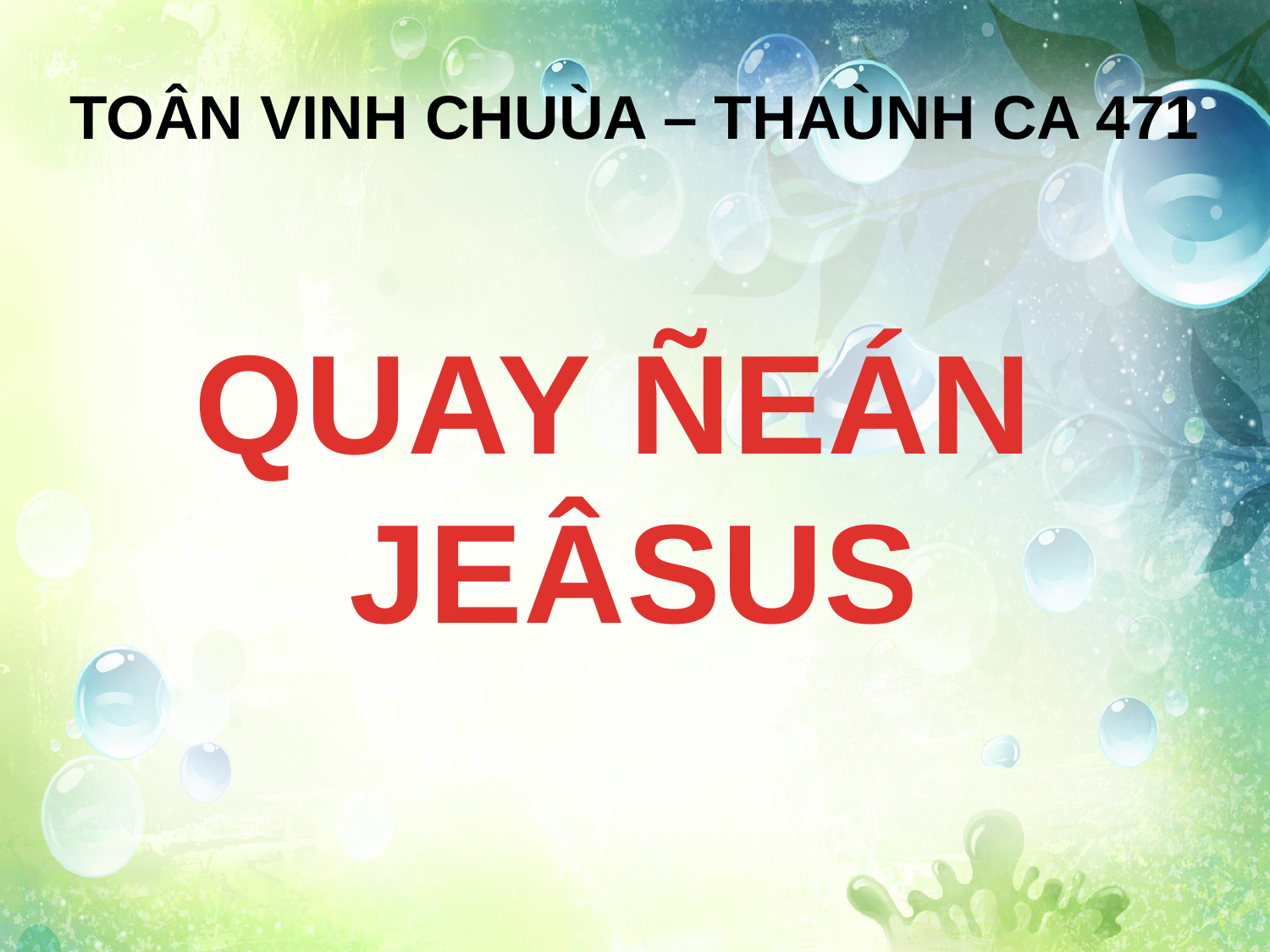

TOÂN VINH CHUÙA – THAÙNH CA 471
QUAY ÑEÁN
JEÂSUS